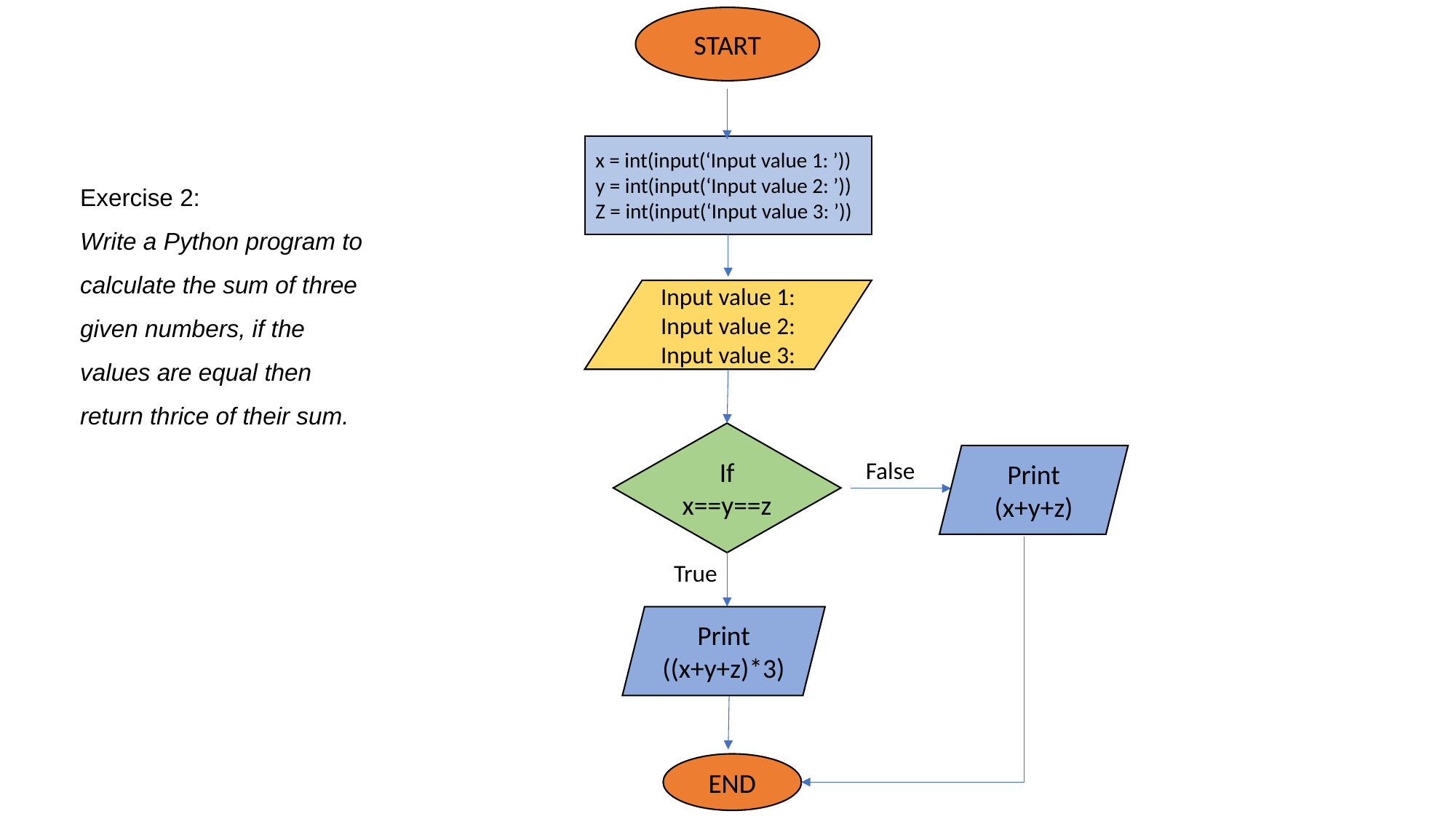

START
x = int(input(‘Input value 1: ’))
y = int(input(‘Input value 2: ’))
Z = int(input(‘Input value 3: ’))
Exercise 2:
Write a Python program to calculate the sum of three given numbers, if the values are equal then return thrice of their sum.
Input value 1:
Input value 2:
Input value 3:
If x==y==z
Print (x+y+z)
False
True
Print ((x+y+z)*3)
END